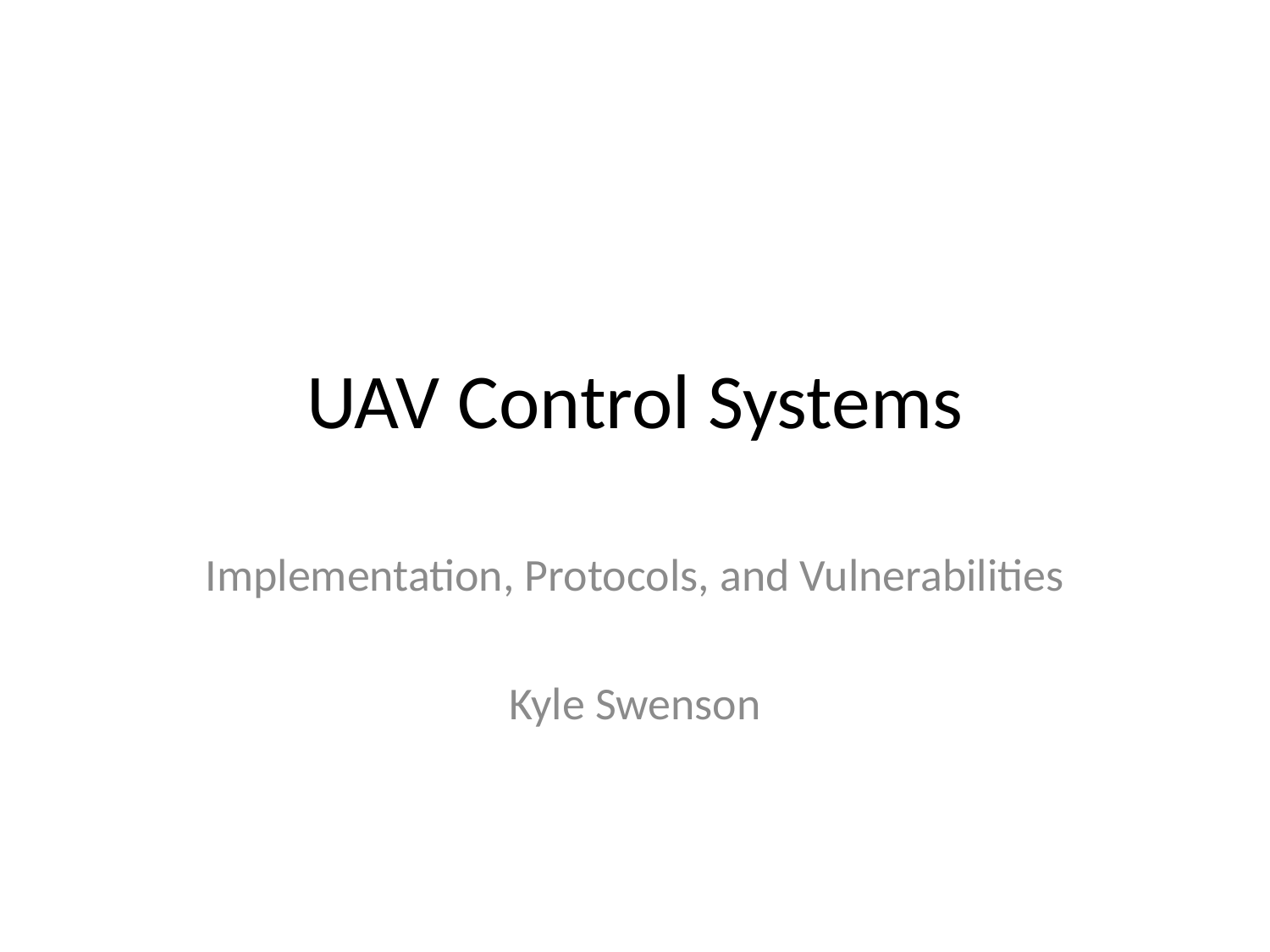

# UAV Control Systems
Implementation, Protocols, and Vulnerabilities

Kyle Swenson